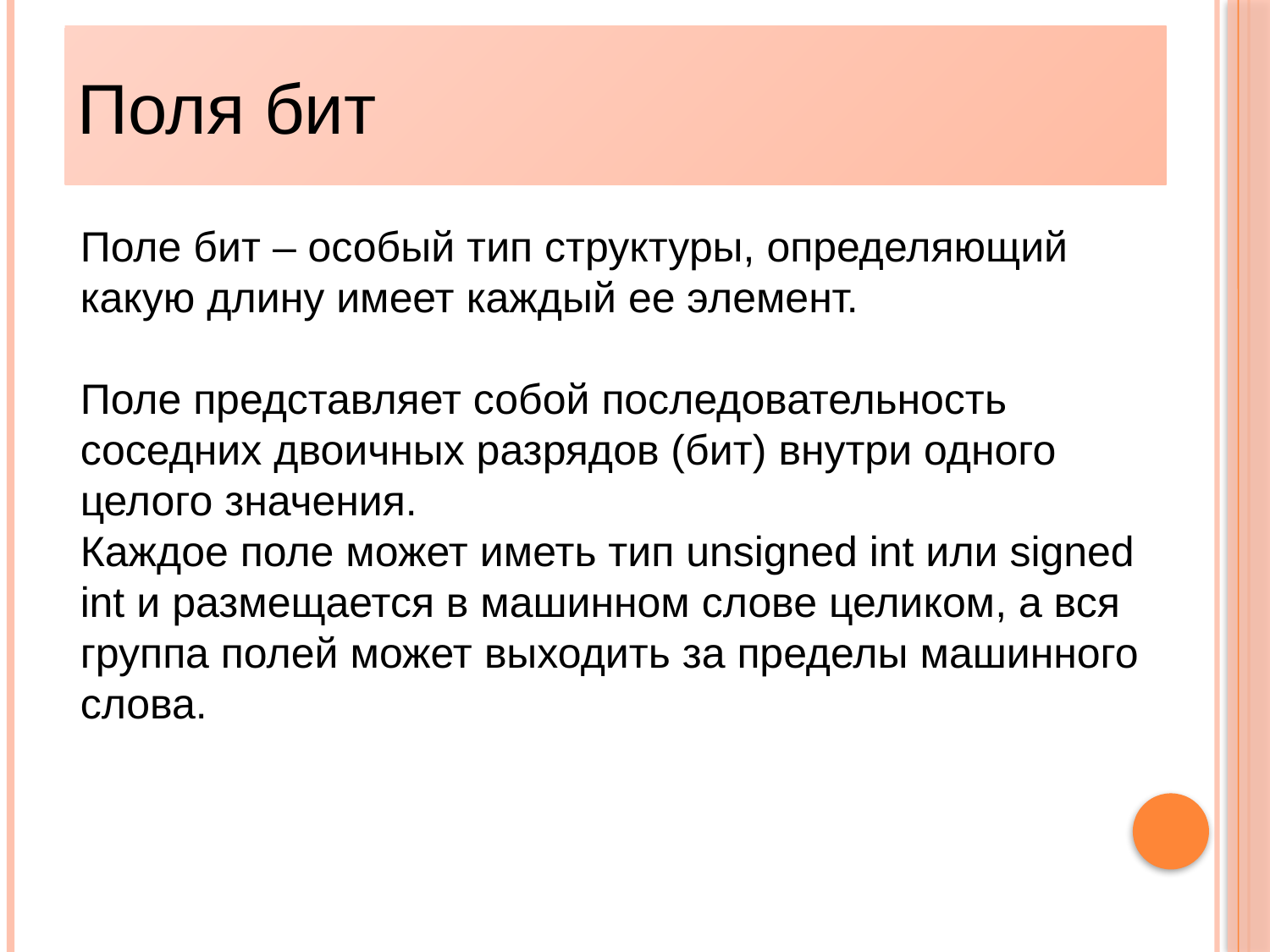

Поля бит
32
Поле бит – особый тип структуры, определяющий какую длину имеет каждый ее элемент.

Поле представляет собой последовательность соседних двоичных разрядов (бит) внутри одного целого значения.
Каждое поле может иметь тип unsigned int или signed int и размещается в машинном слове целиком, а вся группа полей может выходить за пределы машинного слова.